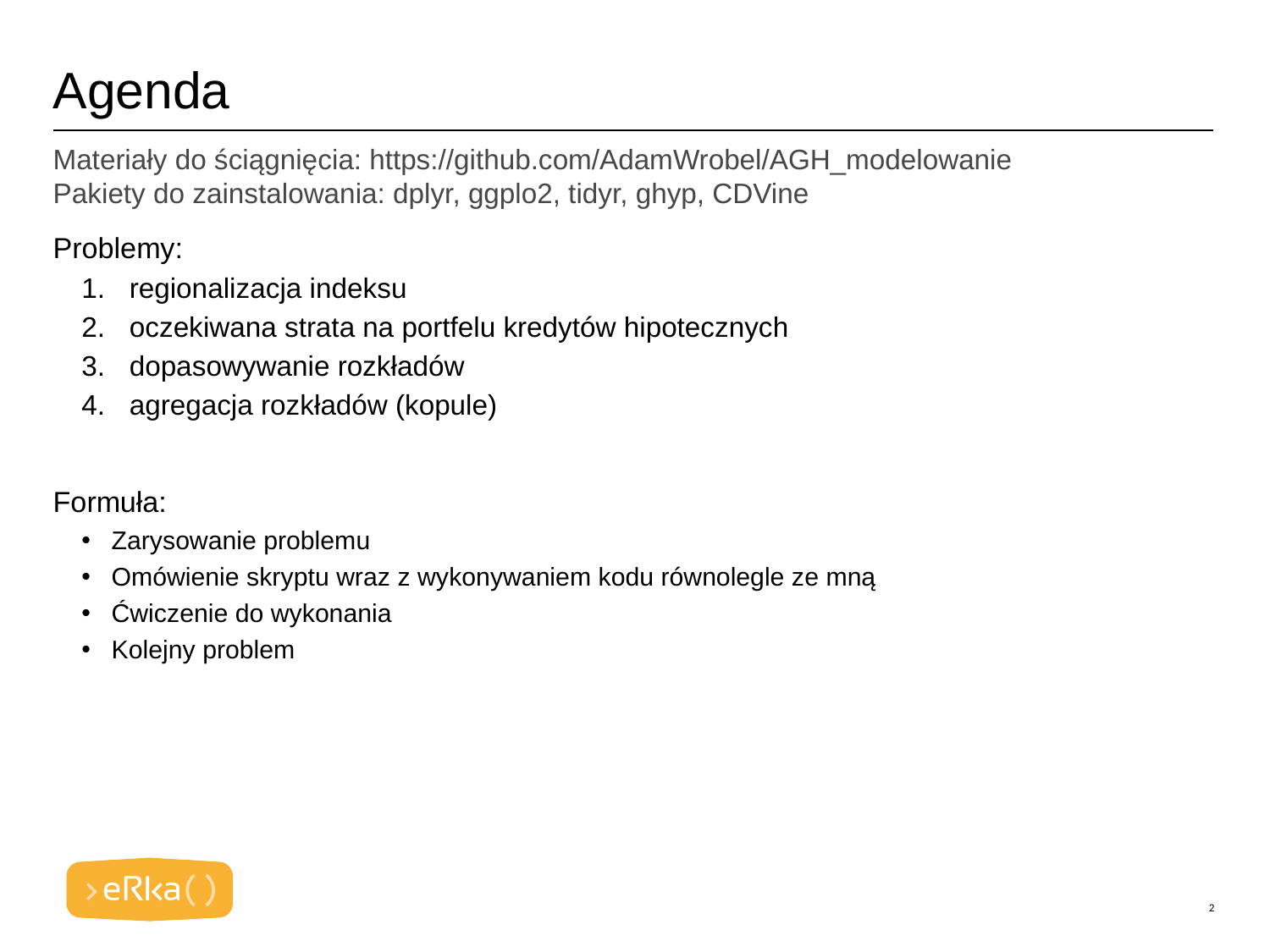

# Agenda
Materiały do ściągnięcia: https://github.com/AdamWrobel/AGH_modelowanie
Pakiety do zainstalowania: dplyr, ggplo2, tidyr, ghyp, CDVine
Problemy:
regionalizacja indeksu
oczekiwana strata na portfelu kredytów hipotecznych
dopasowywanie rozkładów
agregacja rozkładów (kopule)

Formuła:
Zarysowanie problemu
Omówienie skryptu wraz z wykonywaniem kodu równolegle ze mną
Ćwiczenie do wykonania
Kolejny problem